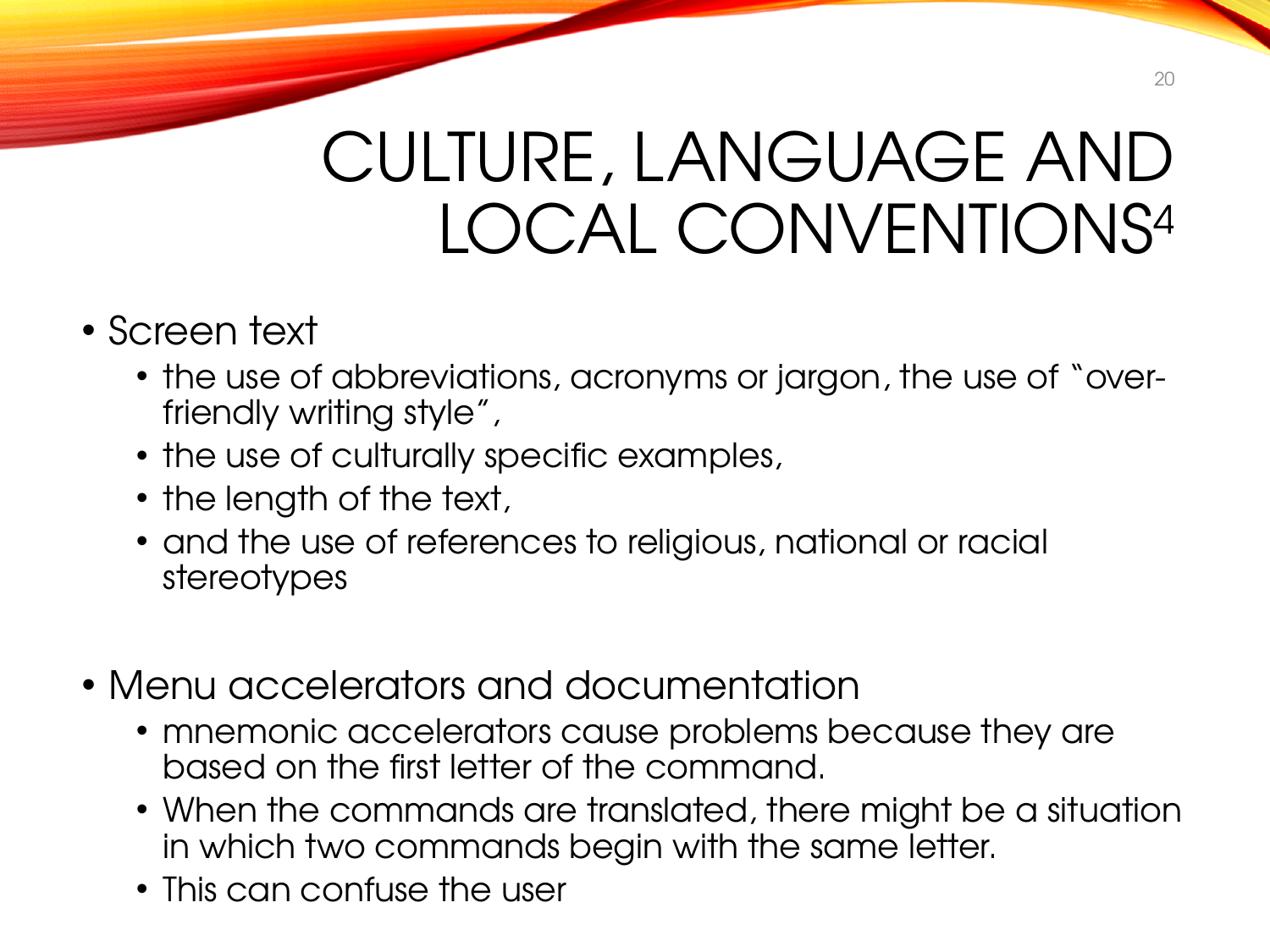

20
# Culture, language and local conventions4
Screen text
the use of abbreviations, acronyms or jargon, the use of “over-friendly writing style”,
the use of culturally specific examples,
the length of the text,
and the use of references to religious, national or racial stereotypes

Menu accelerators and documentation
mnemonic accelerators cause problems because they are based on the first letter of the command.
When the commands are translated, there might be a situation in which two commands begin with the same letter.
This can confuse the user